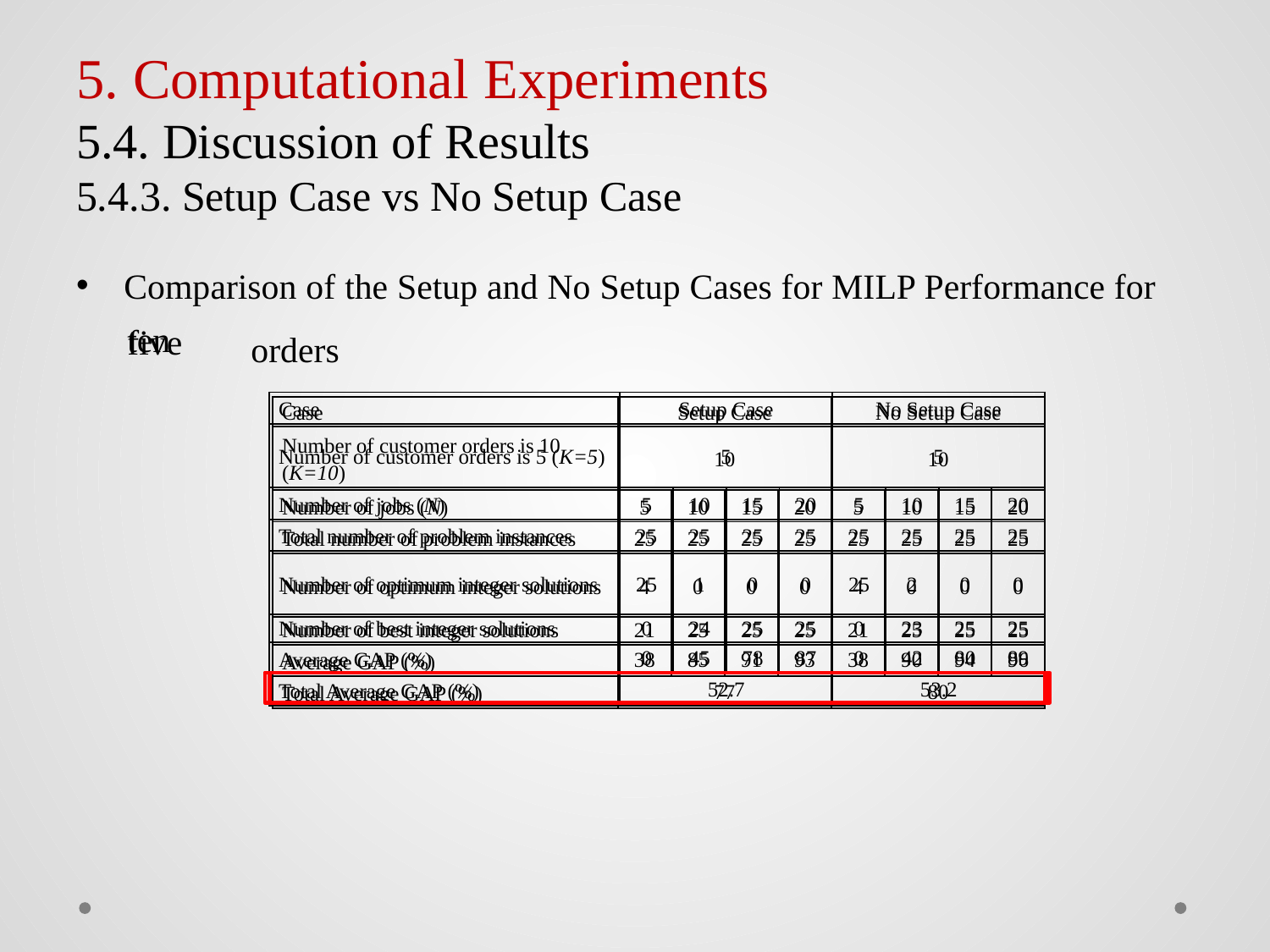

# 5. Computational Experiments 5.4. Discussion of Results 5.4.3. Setup Case vs No Setup Case
Comparison of the Setup and No Setup Cases for MILP Performance for       	orders
ten
five
| Case | Setup Case |  |  |  | No Setup Case |  |  |  |
| --- | --- | --- | --- | --- | --- | --- | --- | --- |
| Number of customer orders is 5 (K=5) | 5 |  |  |  | 5 |  |  |  |
| Number of jobs (N) | 5 | 10 | 15 | 20 | 5 | 10 | 15 | 20 |
| Total number of problem instances | 25 | 25 | 25 | 25 | 25 | 25 | 25 | 25 |
| Number of optimum integer solutions | 25 | 1 | 0 | 0 | 25 | 2 | 0 | 0 |
| Number of best integer solutions | 0 | 24 | 25 | 25 | 0 | 23 | 25 | 25 |
| Average GAP (%) | 0 | 45 | 78 | 87 | 0 | 42 | 80 | 89 |
| Total Average GAP (%) | 52.7 |  |  |  | 53.2 |  |  |  |
| Case | Setup Case |  |  |  | No Setup Case |  |  |  |
| --- | --- | --- | --- | --- | --- | --- | --- | --- |
| Number of customer orders is 10 (K=10) | 10 |  |  |  | 10 |  |  |  |
| Number of jobs (N) | 5 | 10 | 15 | 20 | 5 | 10 | 15 | 20 |
| Total number of problem instances | 25 | 25 | 25 | 25 | 25 | 25 | 25 | 25 |
| Number of optimum integer solutions | 4 | 0 | 0 | 0 | 4 | 0 | 0 | 0 |
| Number of best integer solutions | 21 | 25 | 25 | 25 | 21 | 25 | 25 | 25 |
| Average GAP (%) | 38 | 85 | 91 | 93 | 38 | 90 | 94 | 96 |
| Total Average GAP (%) | 77 |  |  |  | 80 |  |  |  |